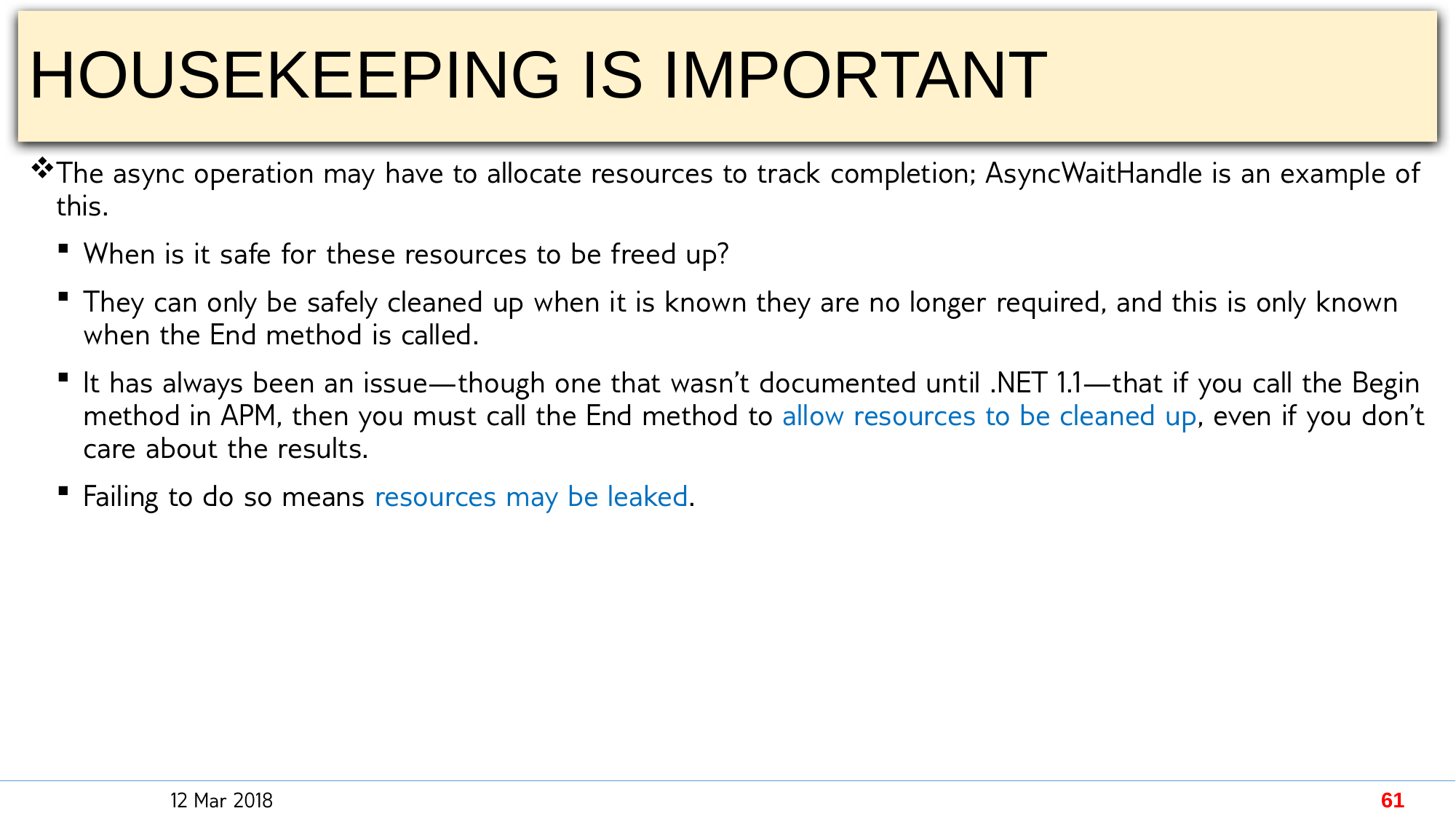

# HOUSEKEEPING IS IMPORTANT
The async operation may have to allocate resources to track completion; AsyncWaitHandle is an example of this.
When is it safe for these resources to be freed up?
They can only be safely cleaned up when it is known they are no longer required, and this is only known when the End method is called.
It has always been an issue—though one that wasn’t documented until .NET 1.1—that if you call the Begin method in APM, then you must call the End method to allow resources to be cleaned up, even if you don’t care about the results.
Failing to do so means resources may be leaked.
12 Mar 2018
61